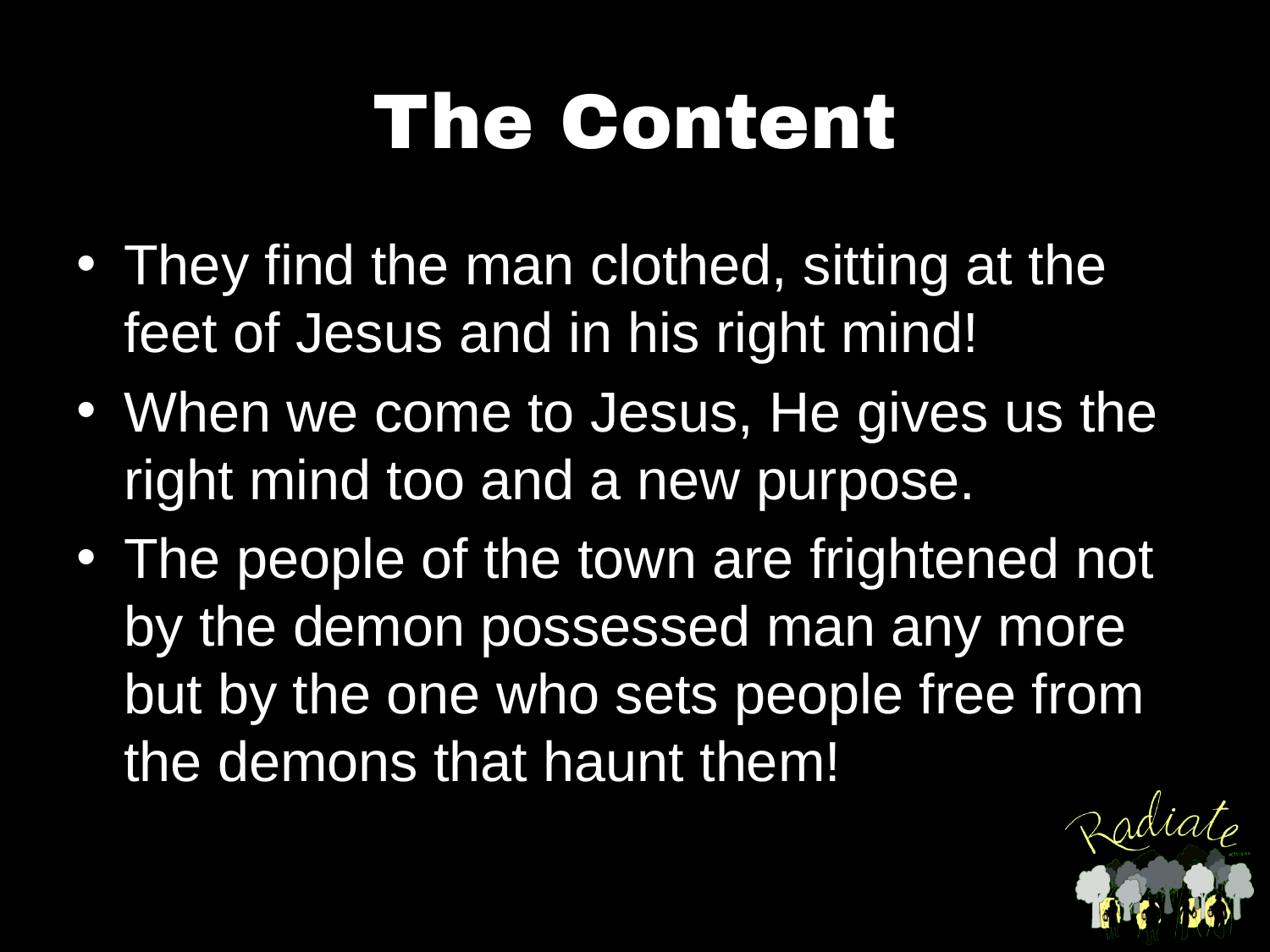

# The Content
They find the man clothed, sitting at the feet of Jesus and in his right mind!
When we come to Jesus, He gives us the right mind too and a new purpose.
The people of the town are frightened not by the demon possessed man any more but by the one who sets people free from the demons that haunt them!